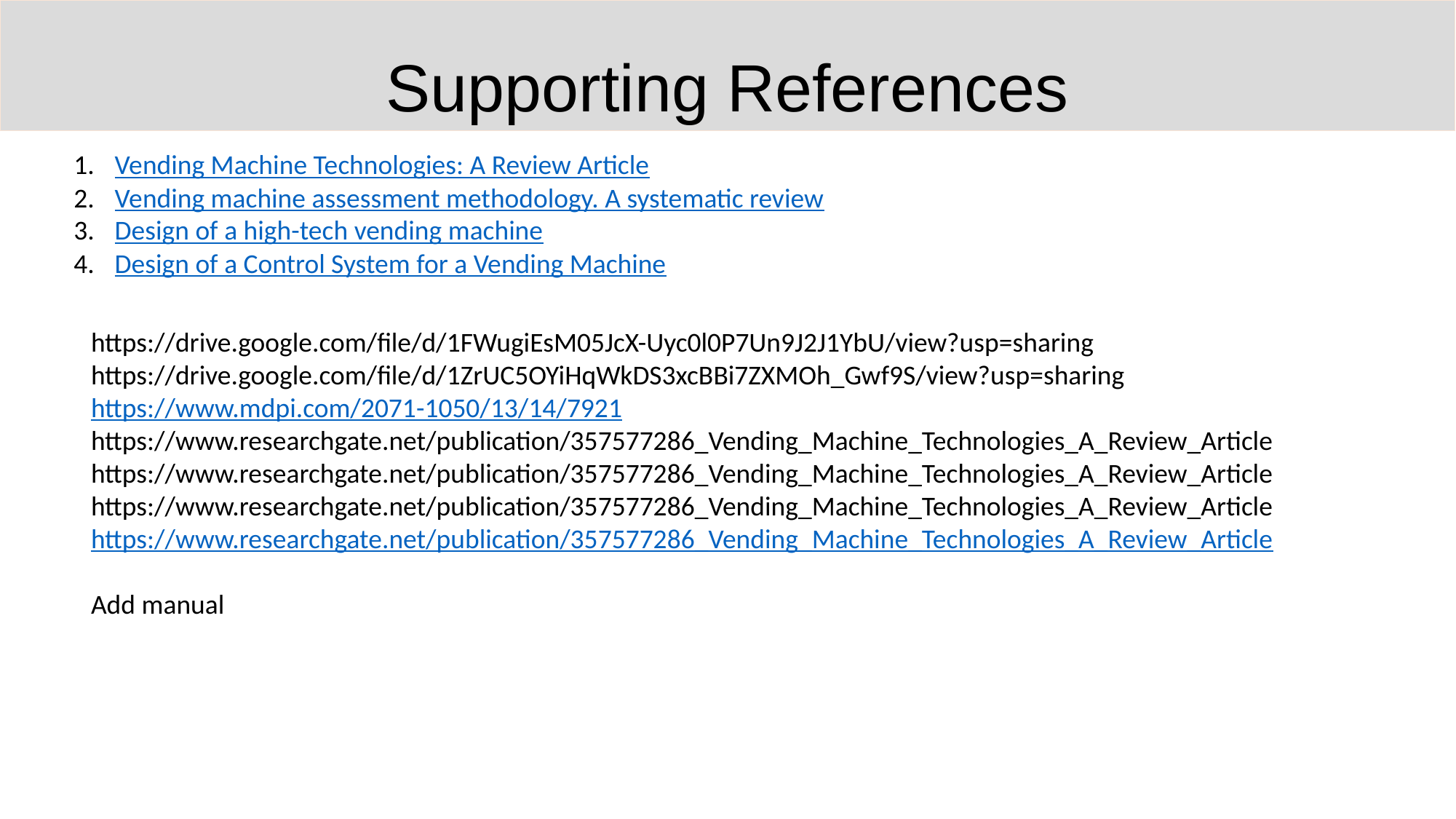

Supporting References
Vending Machine Technologies: A Review Article
Vending machine assessment methodology. A systematic review
Design of a high-tech vending machine
Design of a Control System for a Vending Machine

https://drive.google.com/file/d/1FWugiEsM05JcX-Uyc0l0P7Un9J2J1YbU/view?usp=sharing
https://drive.google.com/file/d/1ZrUC5OYiHqWkDS3xcBBi7ZXMOh_Gwf9S/view?usp=sharing
https://www.mdpi.com/2071-1050/13/14/7921
https://www.researchgate.net/publication/357577286_Vending_Machine_Technologies_A_Review_Article
https://www.researchgate.net/publication/357577286_Vending_Machine_Technologies_A_Review_Article
https://www.researchgate.net/publication/357577286_Vending_Machine_Technologies_A_Review_Article
https://www.researchgate.net/publication/357577286_Vending_Machine_Technologies_A_Review_Article

Add manual